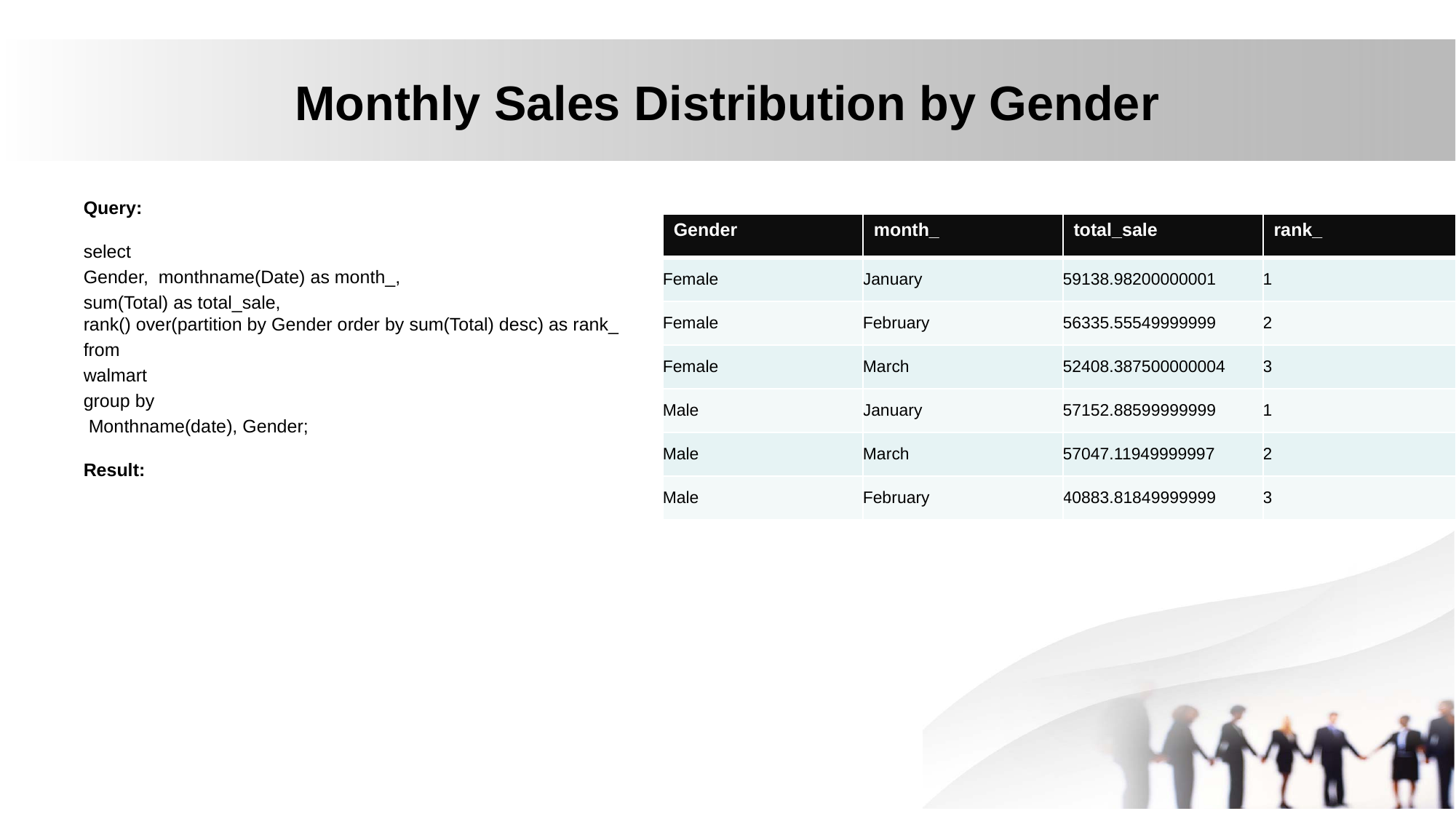

# Monthly Sales Distribution by Gender
Query:
select
Gender,  monthname(Date) as month_,
sum(Total) as total_sale,
rank() over(partition by Gender order by sum(Total) desc) as rank_
from
walmart
group by
 Monthname(date), Gender;
Result:
| Gender | month\_ | total\_sale | rank\_ |
| --- | --- | --- | --- |
| Female | January | 59138.98200000001 | 1 |
| Female | February | 56335.55549999999 | 2 |
| Female | March | 52408.387500000004 | 3 |
| Male | January | 57152.88599999999 | 1 |
| Male | March | 57047.11949999997 | 2 |
| Male | February | 40883.81849999999 | 3 |